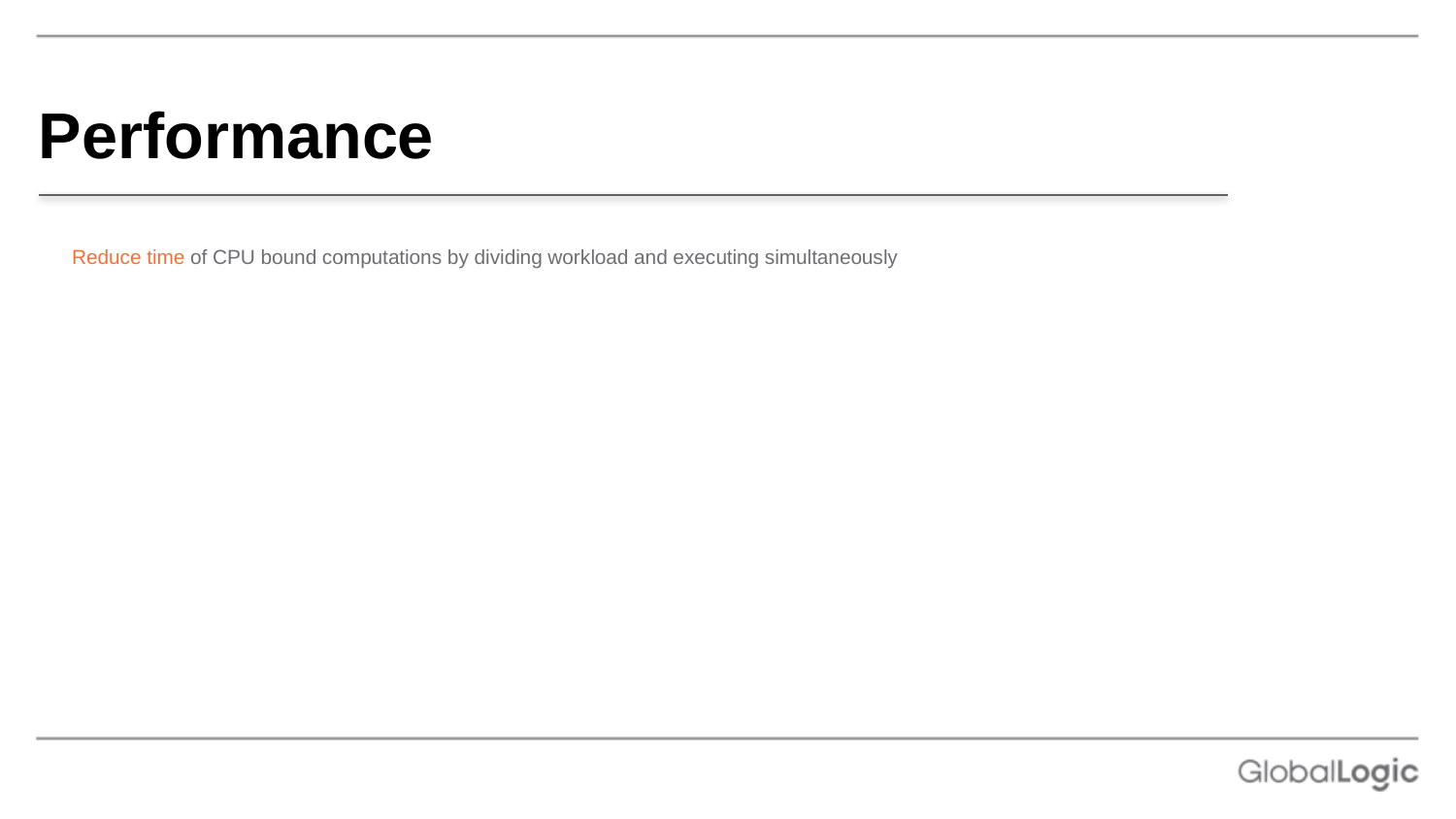

# Performance
Reduce time of CPU bound computations by dividing workload and executing simultaneously